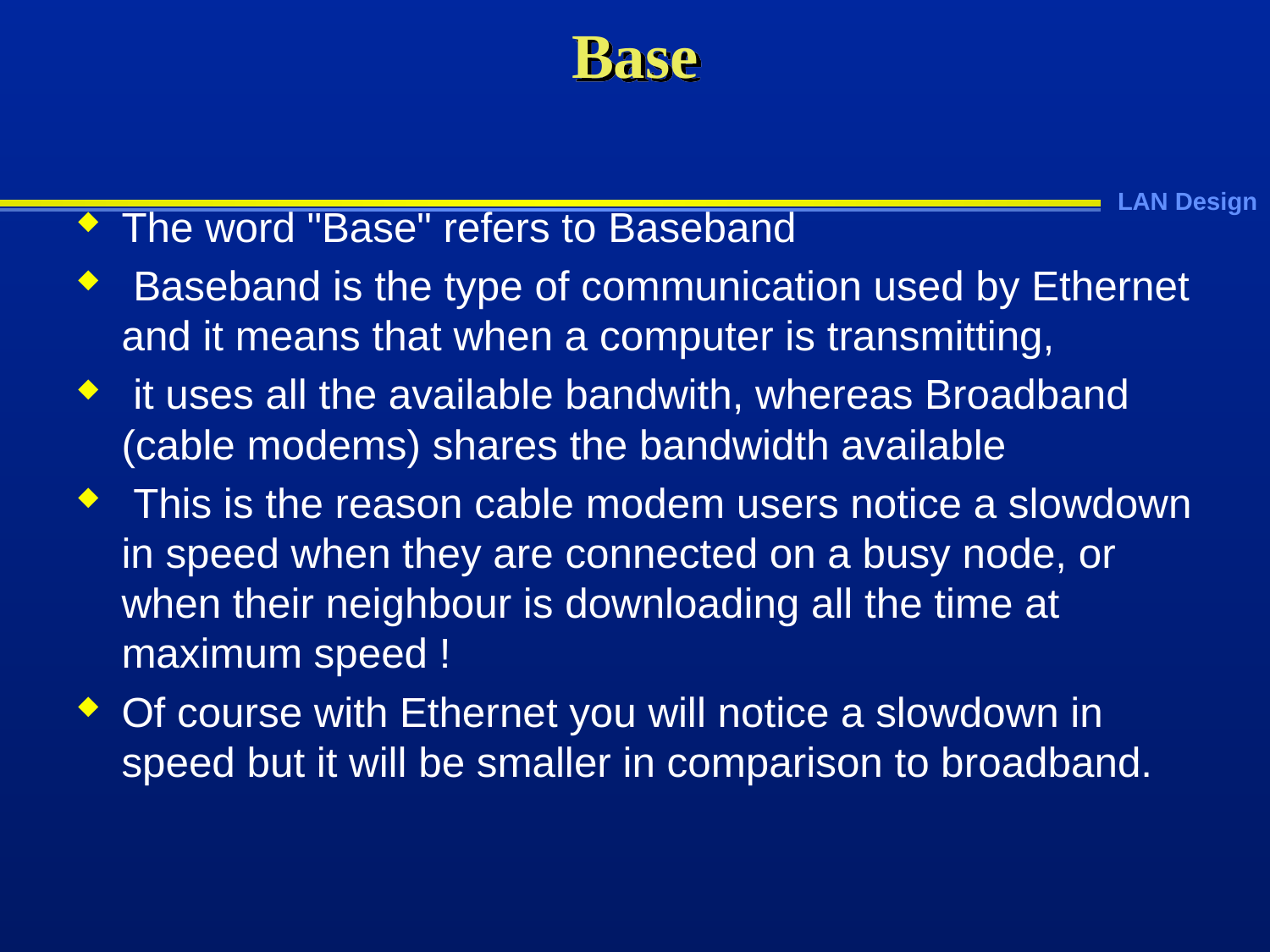

# Base

The word "Base" refers to Baseband
 Baseband is the type of communication used by Ethernet and it means that when a computer is transmitting,
 it uses all the available bandwith, whereas Broadband (cable modems) shares the bandwidth available
 This is the reason cable modem users notice a slowdown in speed when they are connected on a busy node, or when their neighbour is downloading all the time at maximum speed !
Of course with Ethernet you will notice a slowdown in speed but it will be smaller in comparison to broadband.